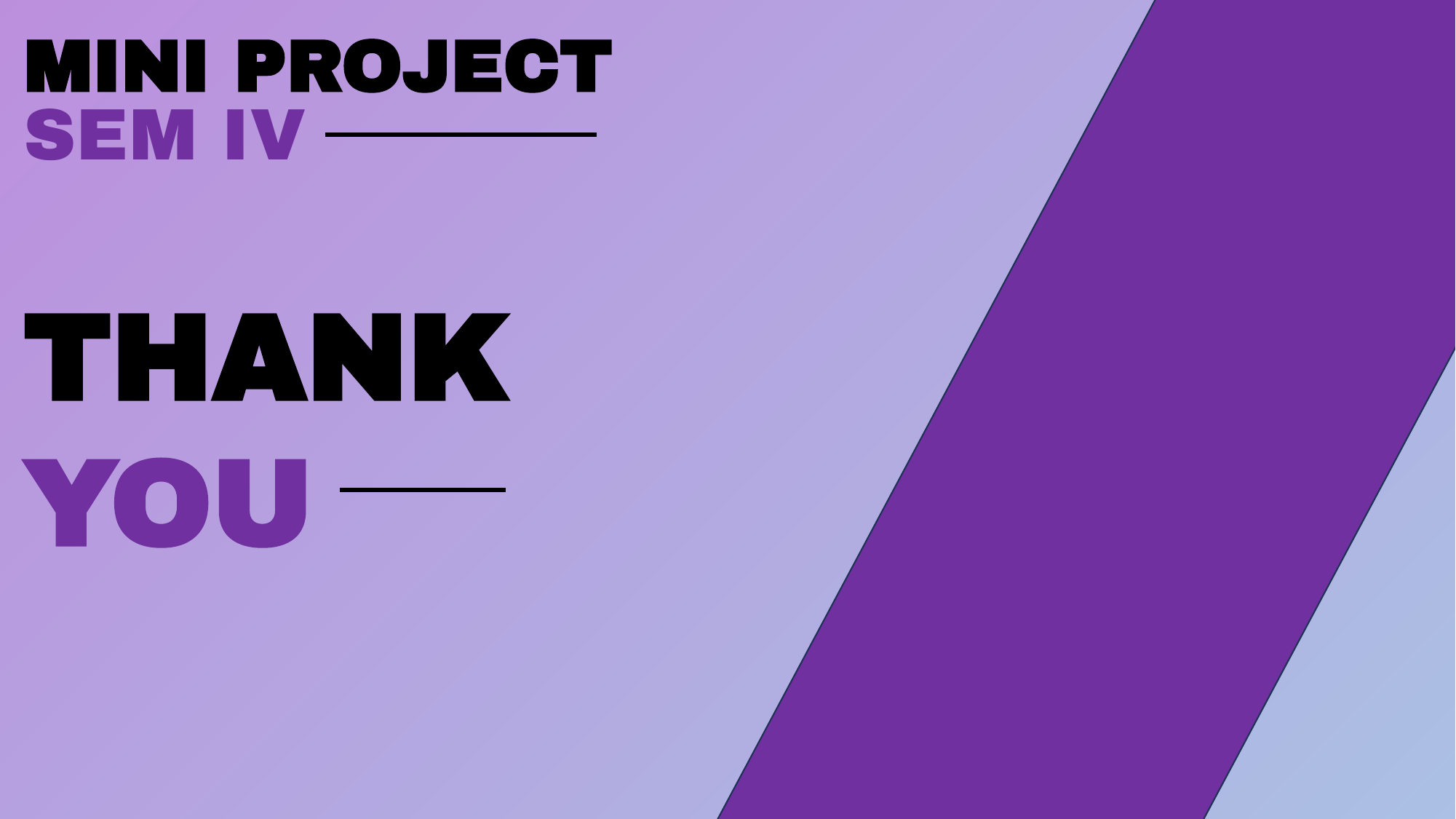

# MINI PROJECT

SEM IV
THANK
YOU